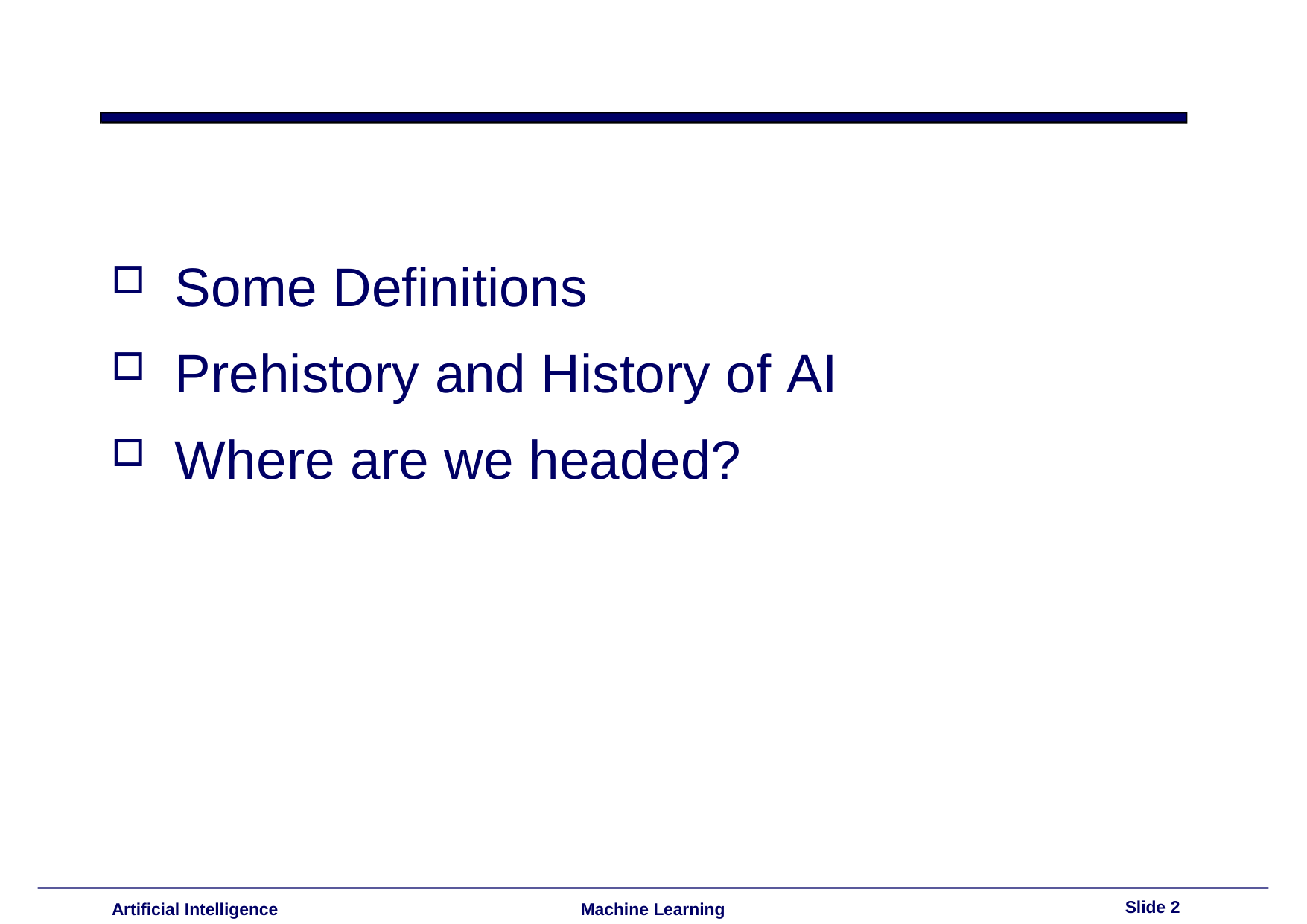

Some Definitions
Prehistory and History of AI
Where are we headed?

Slide 2
Artificial Intelligence
Machine Learning